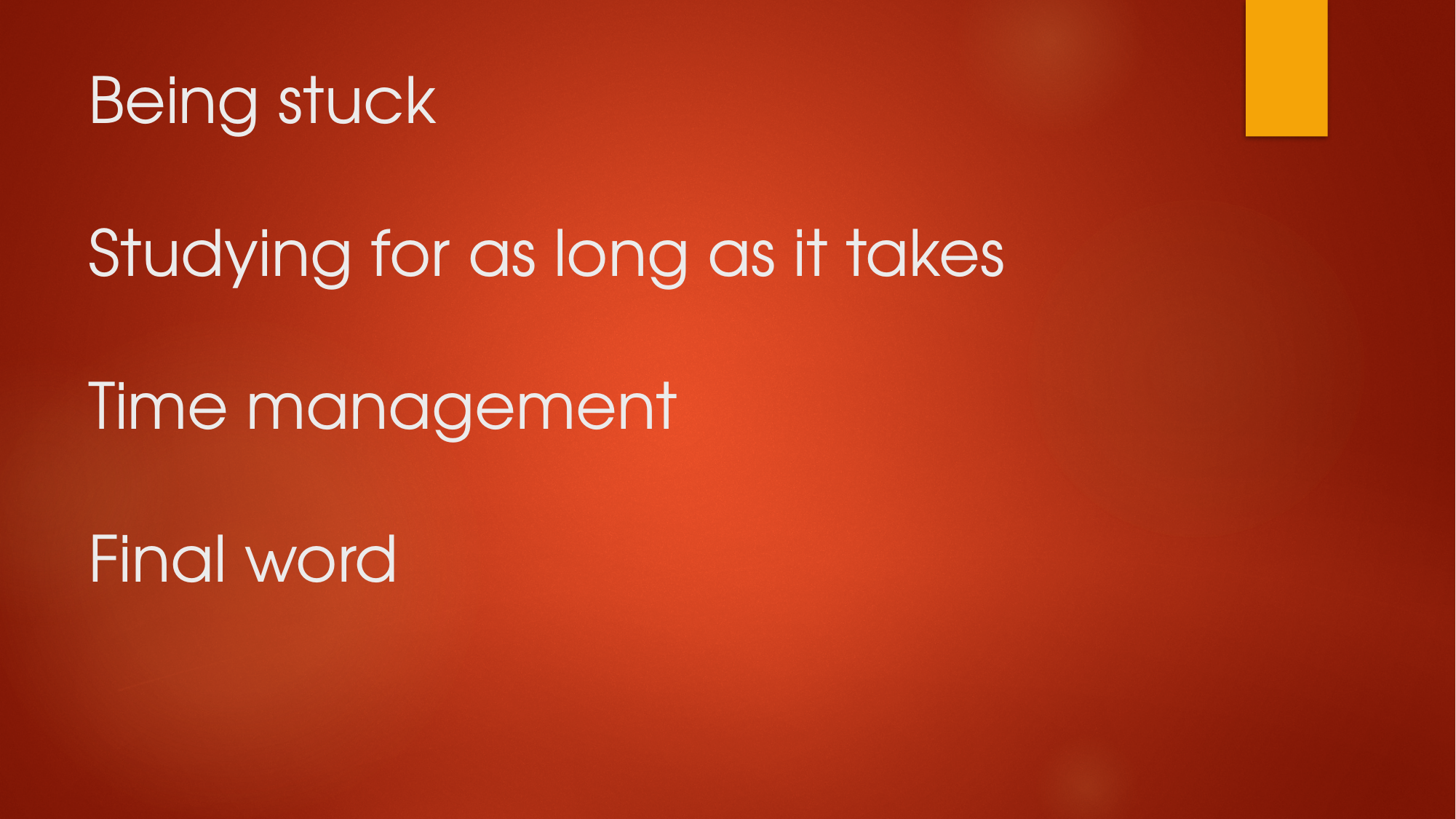

# Being stuck Studying for as long as it takes Time management Final word